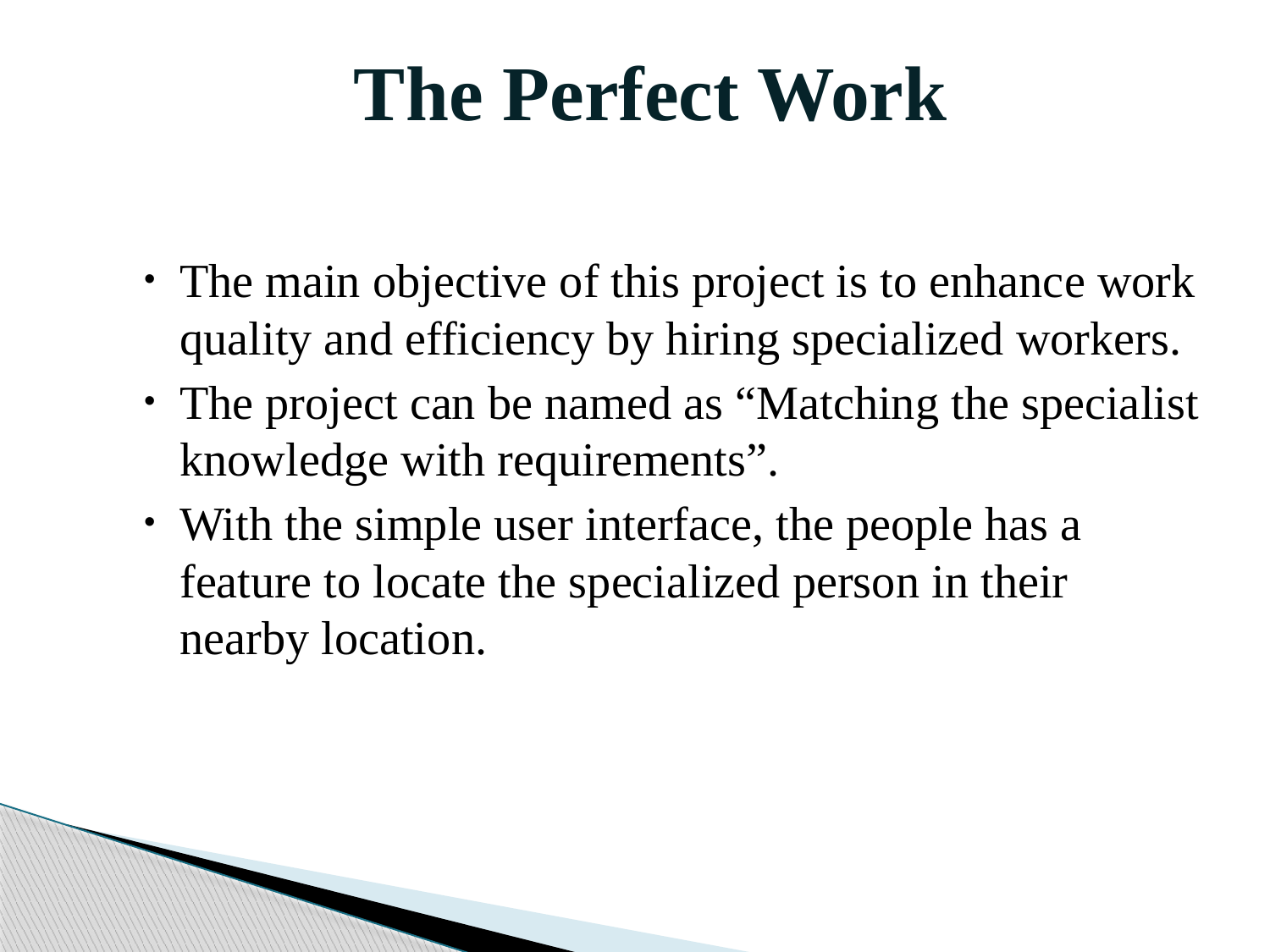

# The Perfect Work

The main objective of this project is to enhance work quality and efficiency by hiring specialized workers.
The project can be named as “Matching the specialist knowledge with requirements”.
With the simple user interface, the people has a feature to locate the specialized person in their nearby location.